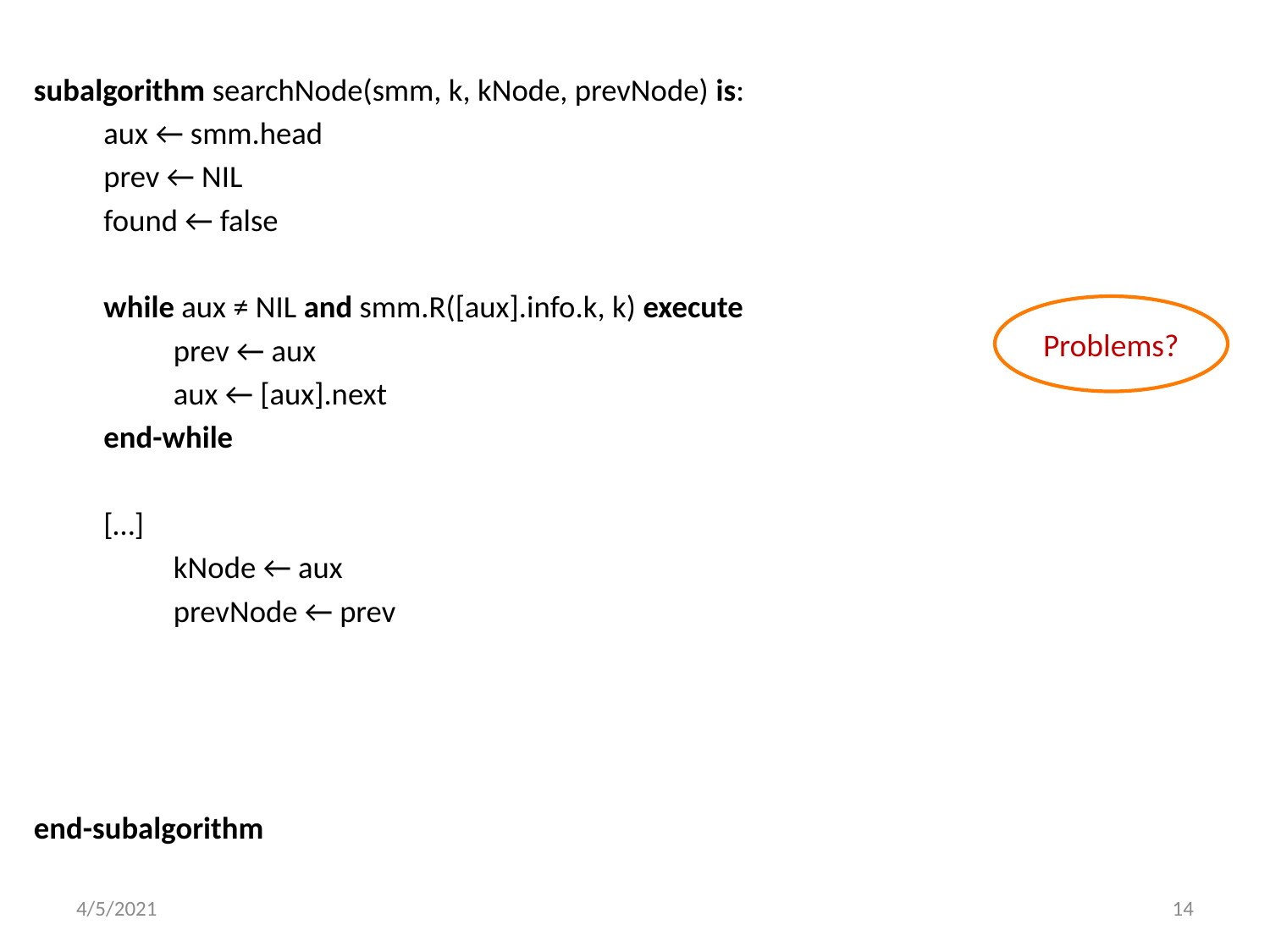

# .
subalgorithm searchNode(smm, k, kNode, prevNode) is:
	aux ← smm.head
	prev ← NIL
	found ← false

	while aux ≠ NIL and smm.R([aux].info.k, k) execute
		prev ← aux
		aux ← [aux].next
	end-while

	[…]
		kNode ← aux
		prevNode ← prev

end-subalgorithm

Problems?
4/5/2021
14